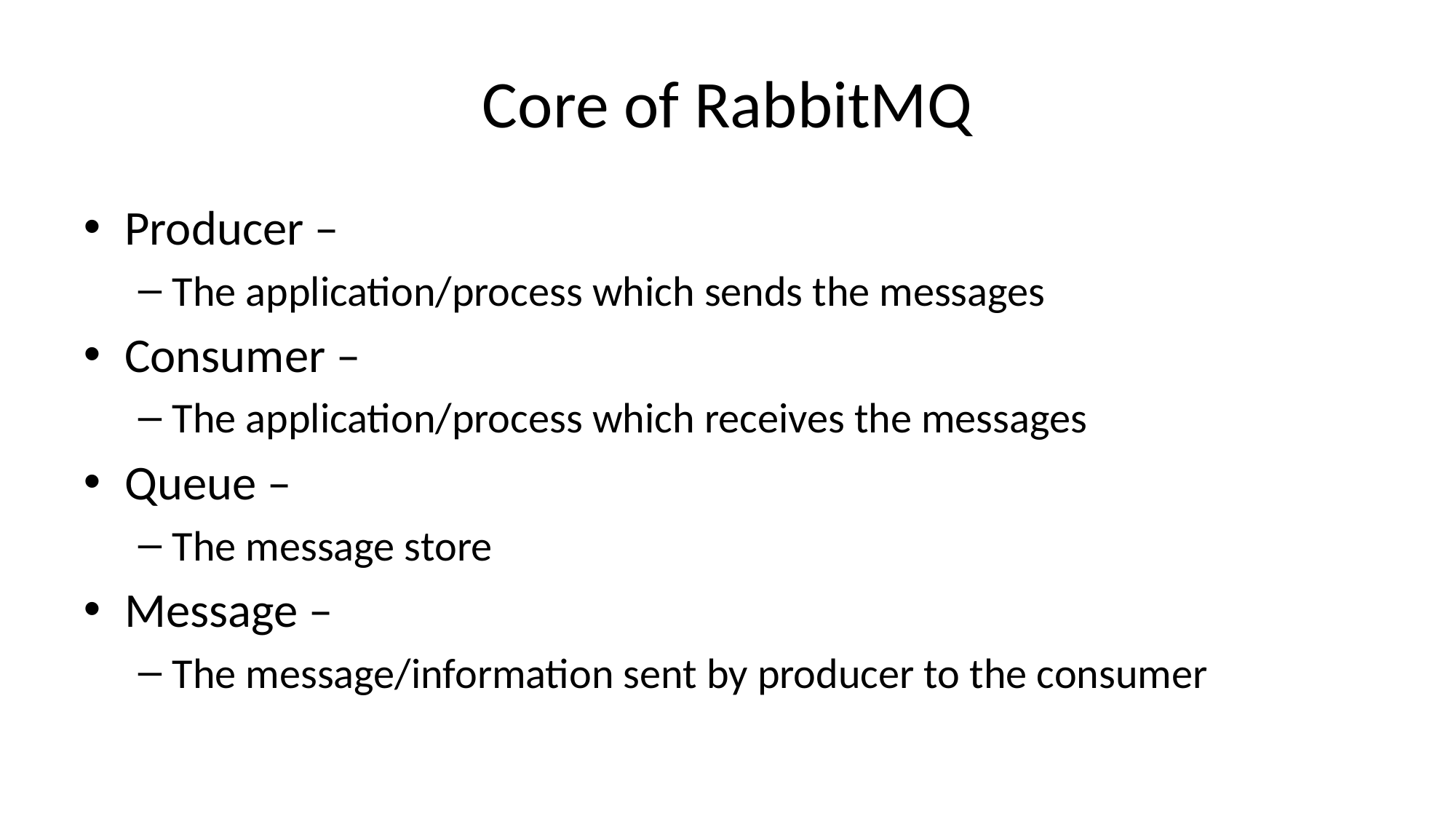

# Core of RabbitMQ
Producer –
The application/process which sends the messages
Consumer –
The application/process which receives the messages
Queue –
The message store
Message –
The message/information sent by producer to the consumer